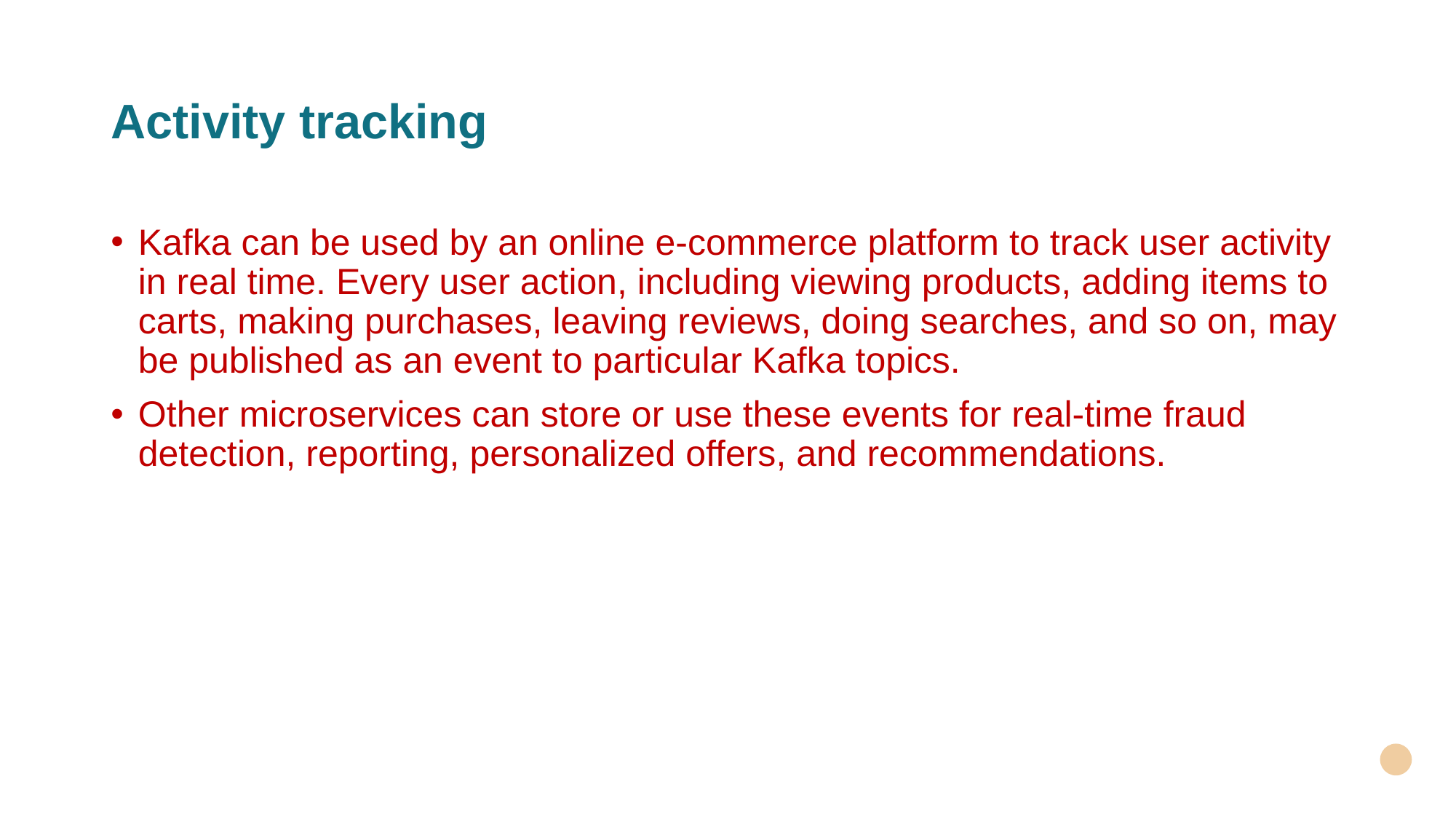

# Activity tracking
Kafka can be used by an online e-commerce platform to track user activity in real time. Every user action, including viewing products, adding items to carts, making purchases, leaving reviews, doing searches, and so on, may be published as an event to particular Kafka topics.
Other microservices can store or use these events for real-time fraud detection, reporting, personalized offers, and recommendations.

24